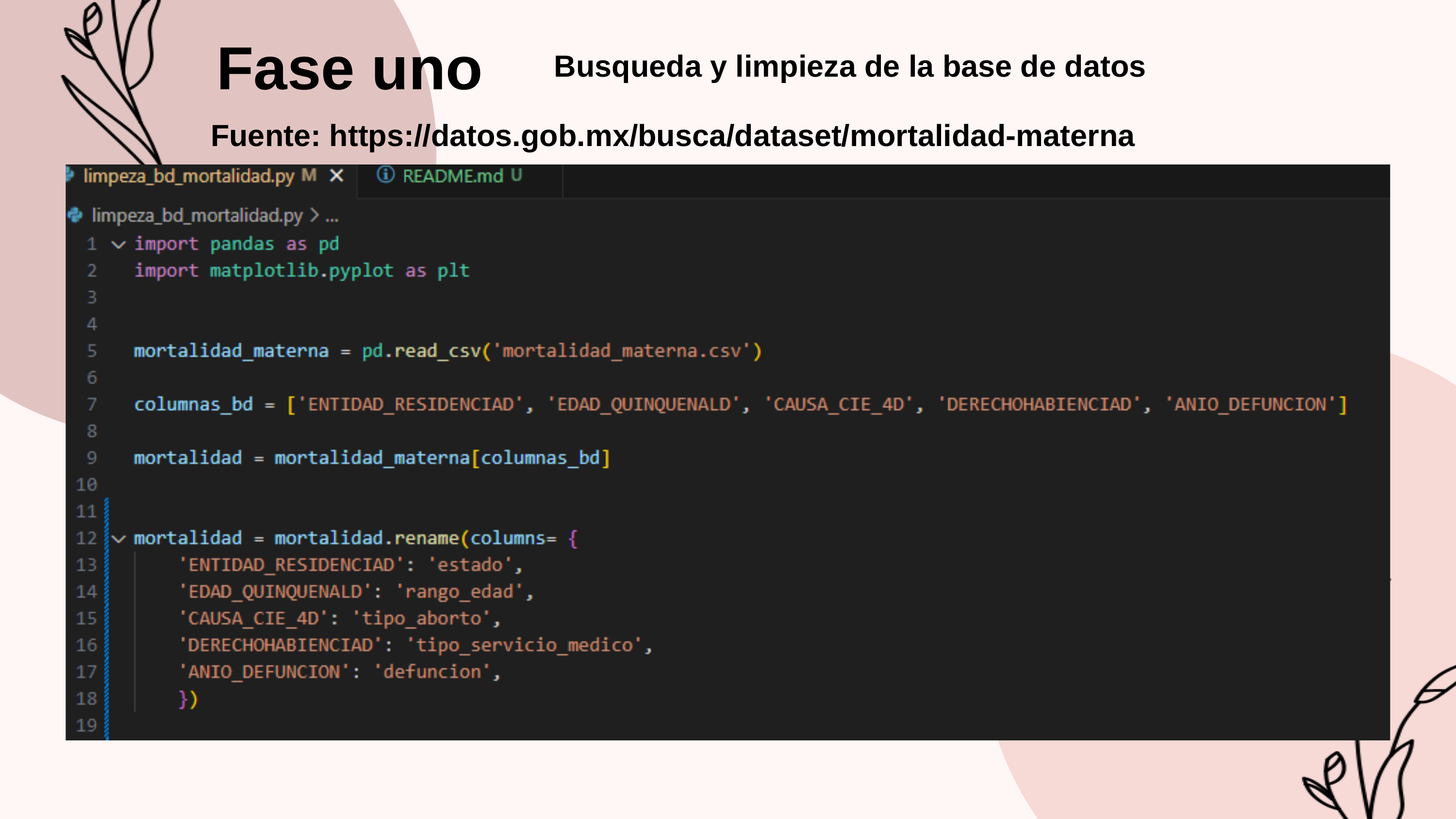

Fase uno
Busqueda y limpieza de la base de datos
Fuente: https://datos.gob.mx/busca/dataset/mortalidad-materna